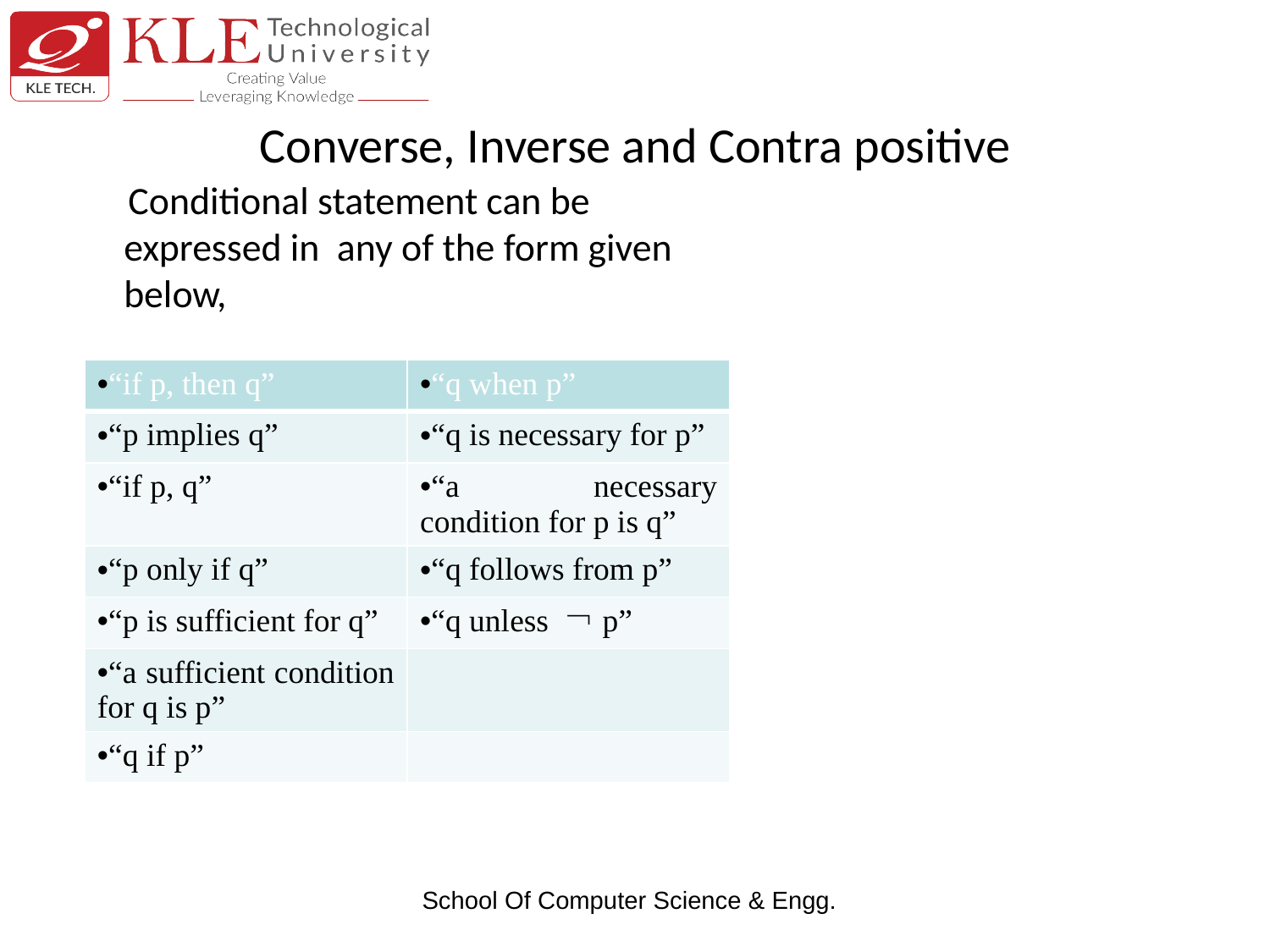

# Converse, Inverse and Contra positive
      Conditional statement can be expressed in  any of the form given below,

| “if p, then q” | “q when p” |
| --- | --- |
| “p implies q” | “q is necessary for p” |
| “if p, q” | “a necessary condition for p is q” |
| “p only if q” | “q follows from p” |
| “p is sufficient for q” | “q unless ￢p” |
| “a sufficient condition for q is p” |  |
| “q if p” |  |